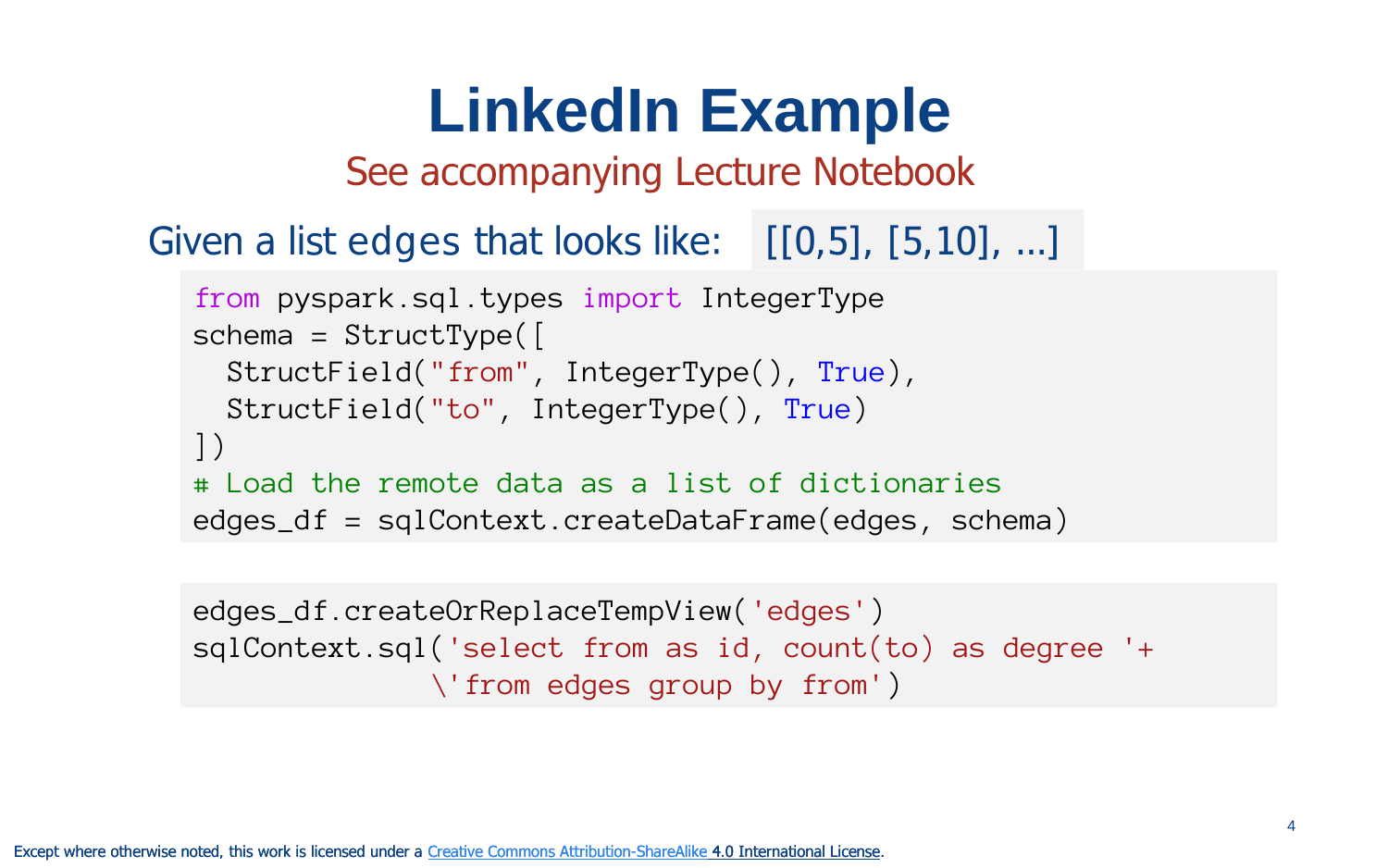

# LinkedIn Example
See accompanying Lecture Notebook
Given a list edges that looks like:
[[0,5], [5,10], …]
from pyspark.sql.types import IntegerType
schema = StructType([
  StructField("from", IntegerType(), True),
  StructField("to", IntegerType(), True)
])
# Load the remote data as a list of dictionaries
edges_df = sqlContext.createDataFrame(edges, schema)
edges_df.createOrReplaceTempView('edges')
sqlContext.sql('select from as id, count(to) as degree '+
              \'from edges group by from')
4